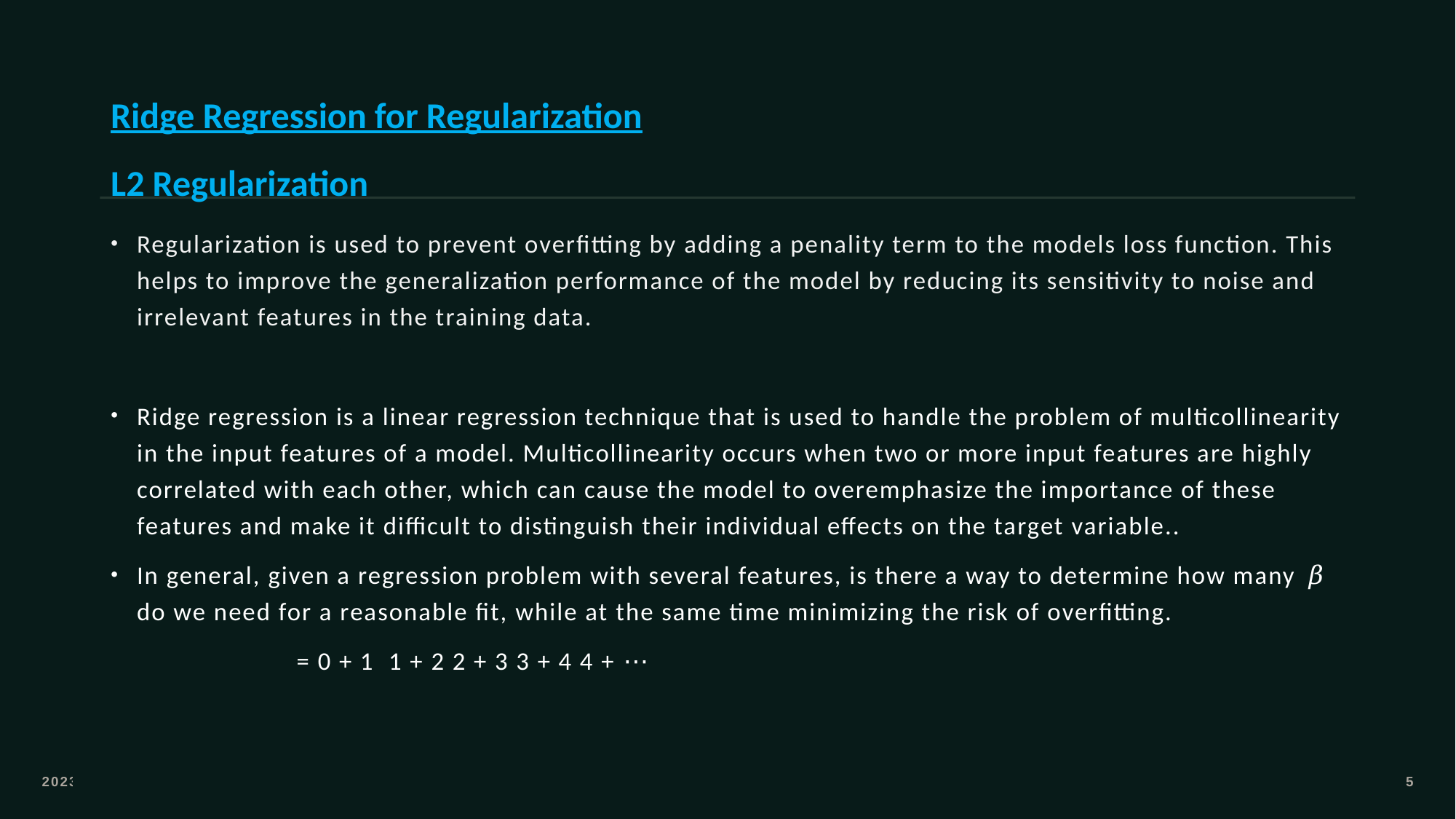

Ridge Regression for Regularization
L2 Regularization
Regularization is used to prevent overfitting by adding a penality term to the models loss function. This helps to improve the generalization performance of the model by reducing its sensitivity to noise and irrelevant features in the training data.

Ridge regression is a linear regression technique that is used to handle the problem of multicollinearity in the input features of a model. Multicollinearity occurs when two or more input features are highly correlated with each other, which can cause the model to overemphasize the importance of these features and make it difficult to distinguish their individual effects on the target variable..
In general, given a regression problem with several features, is there a way to determine how many 𝛽 do we need for a reasonable fit, while at the same time minimizing the risk of overfitting.
                          = 0 + 1  1 + 2 2 + 3 3 + 4 4 + ⋯

2023
5